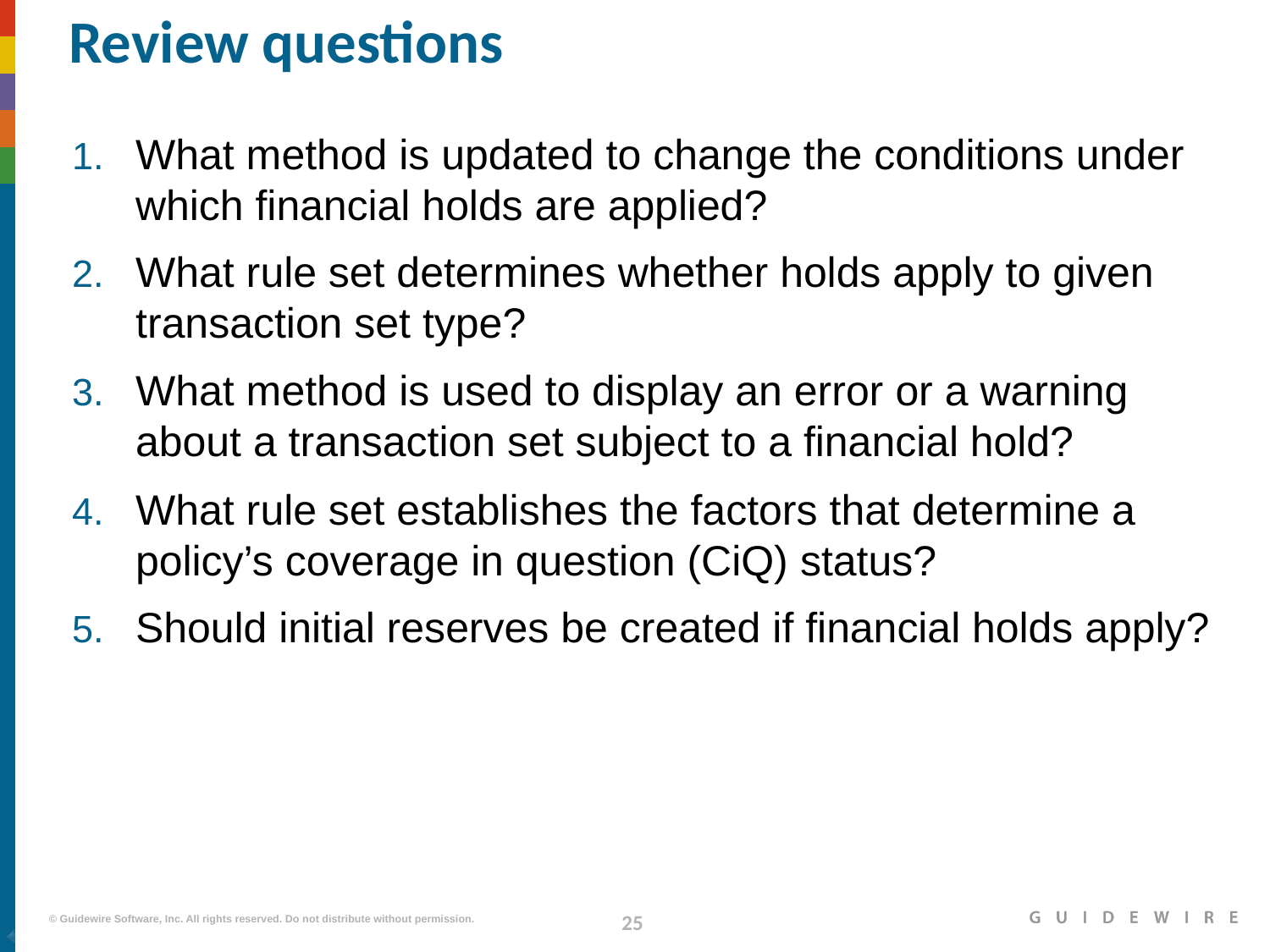

# Review questions
What method is updated to change the conditions under which financial holds are applied?
What rule set determines whether holds apply to given transaction set type?
What method is used to display an error or a warning about a transaction set subject to a financial hold?
What rule set establishes the factors that determine a policy’s coverage in question (CiQ) status?
Should initial reserves be created if financial holds apply?